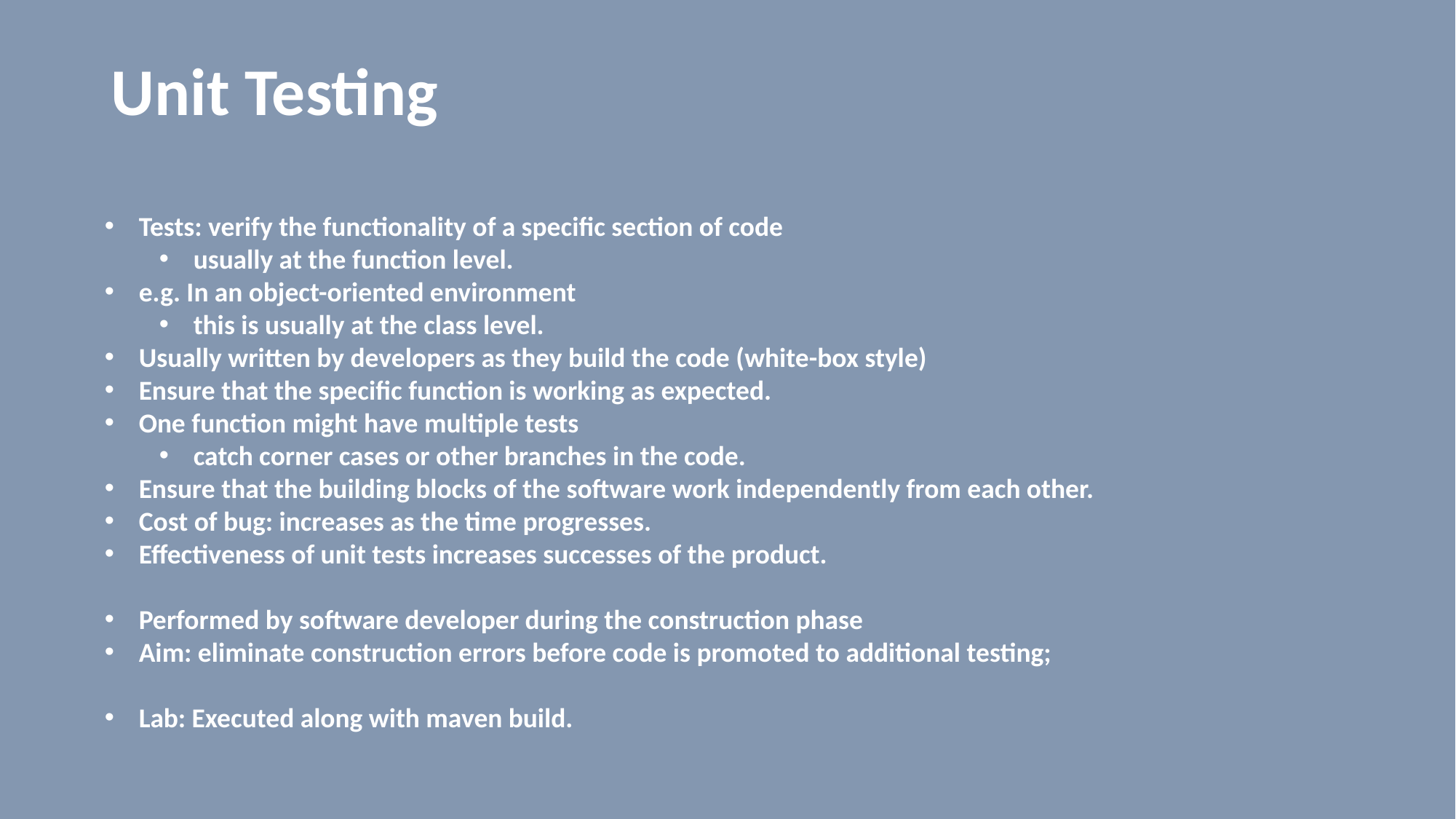

# Unit Testing
Tests: verify the functionality of a specific section of code
usually at the function level.
e.g. In an object-oriented environment
this is usually at the class level.
Usually written by developers as they build the code (white-box style)
Ensure that the specific function is working as expected.
One function might have multiple tests
catch corner cases or other branches in the code.
Ensure that the building blocks of the software work independently from each other.
Cost of bug: increases as the time progresses.
Effectiveness of unit tests increases successes of the product.

Performed by software developer during the construction phase
Aim: eliminate construction errors before code is promoted to additional testing;

Lab: Executed along with maven build.